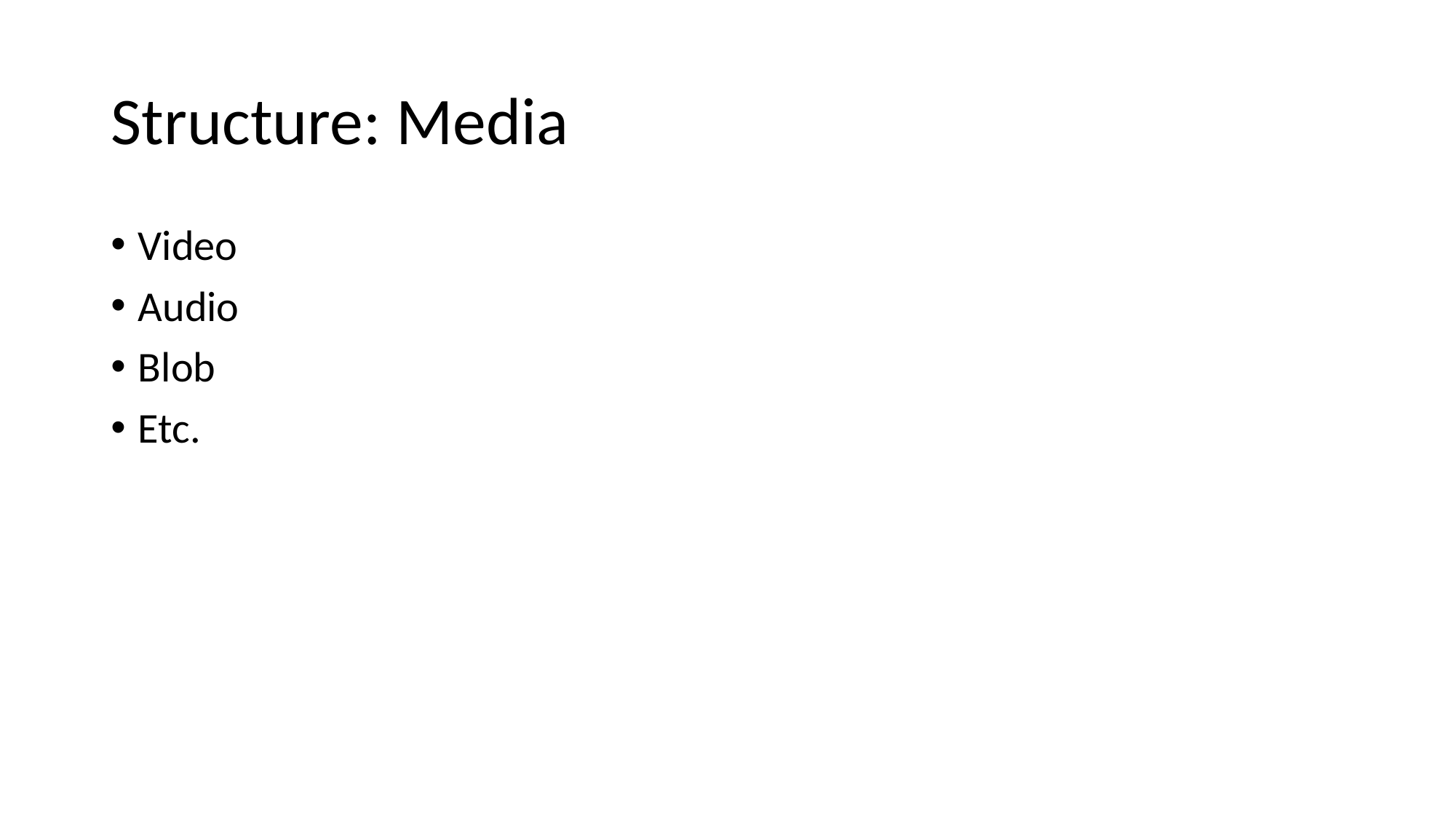

# Structure: Media
Video
Audio
Blob
Etc.